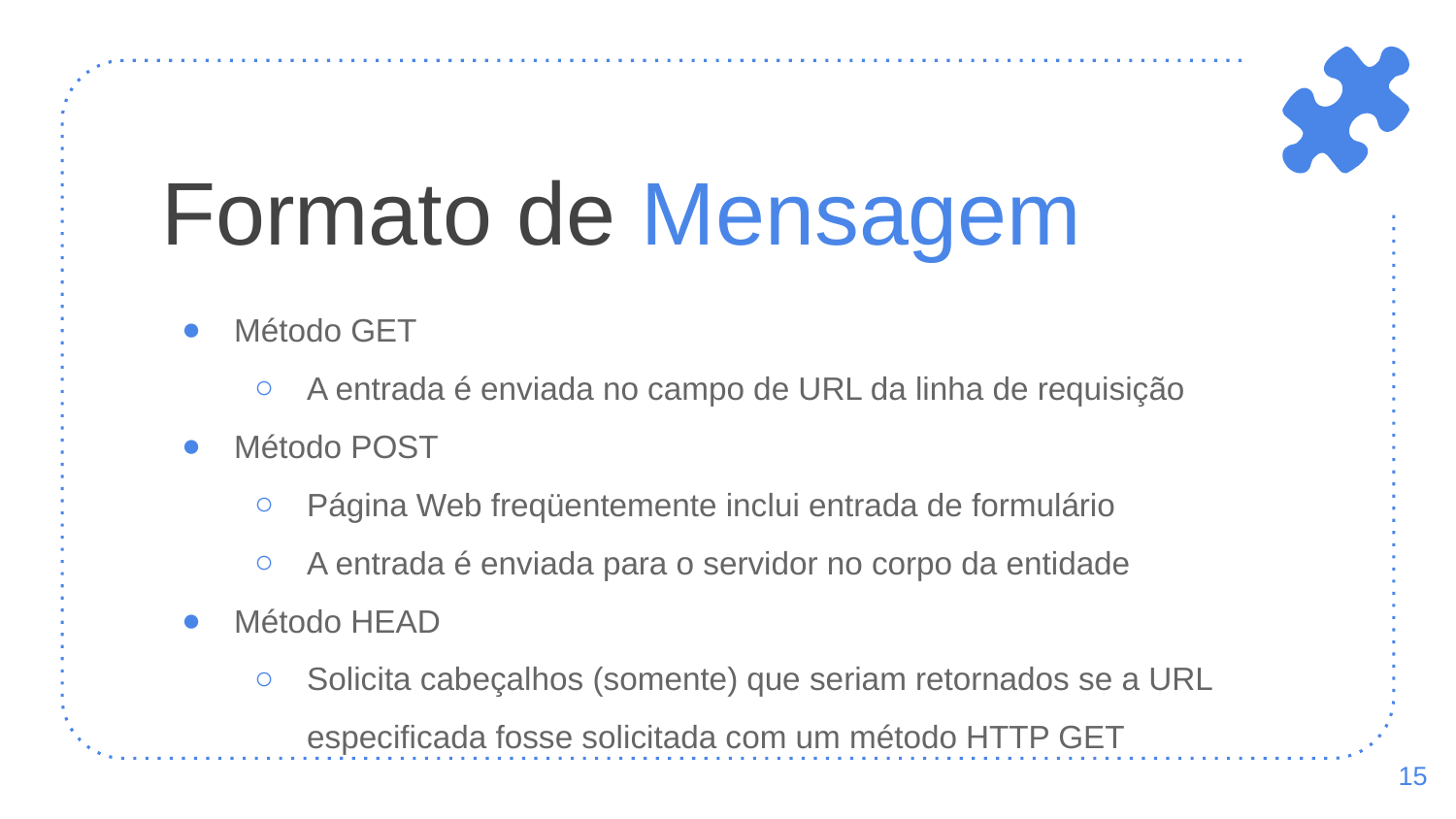

# Formato de Mensagem
Método GET
A entrada é enviada no campo de URL da linha de requisição
Método POST
Página Web freqüentemente inclui entrada de formulário
A entrada é enviada para o servidor no corpo da entidade
Método HEAD
Solicita cabeçalhos (somente) que seriam retornados se a URL especificada fosse solicitada com um método HTTP GET
15